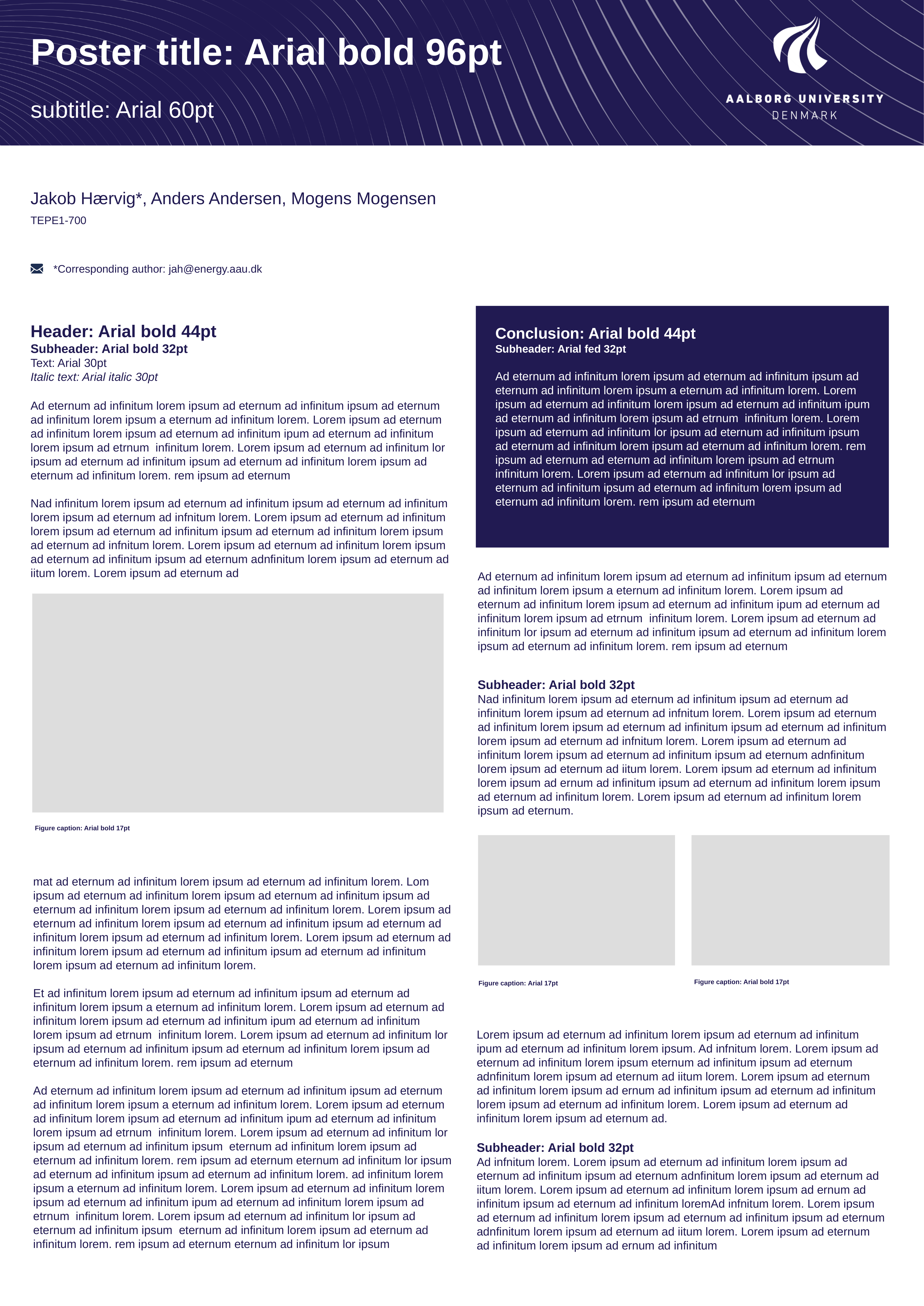

Poster title: Arial bold 96pt
subtitle: Arial 60pt
Jakob Hærvig*, Anders Andersen, Mogens Mogensen
TEPE1-700
*Corresponding author: jah@energy.aau.dk

Header: Arial bold 44pt
Subheader: Arial bold 32pt
Text: Arial 30pt
Italic text: Arial italic 30pt
Ad eternum ad infinitum lorem ipsum ad eternum ad infinitum ipsum ad eternum ad infinitum lorem ipsum a eternum ad infinitum lorem. Lorem ipsum ad eternum ad infinitum lorem ipsum ad eternum ad infinitum ipum ad eternum ad infinitum lorem ipsum ad etrnum  infinitum lorem. Lorem ipsum ad eternum ad infinitum lor ipsum ad eternum ad infinitum ipsum ad eternum ad infinitum lorem ipsum ad eternum ad infinitum lorem. rem ipsum ad eternum
Nad infinitum lorem ipsum ad eternum ad infinitum ipsum ad eternum ad infinitum lorem ipsum ad eternum ad infnitum lorem. Lorem ipsum ad eternum ad infinitum lorem ipsum ad eternum ad infinitum ipsum ad eternum ad infinitum lorem ipsum ad eternum ad infnitum lorem. Lorem ipsum ad eternum ad infinitum lorem ipsum ad eternum ad infinitum ipsum ad eternum adnfinitum lorem ipsum ad eternum ad iitum lorem. Lorem ipsum ad eternum ad
Conclusion: Arial bold 44pt
Subheader: Arial fed 32pt

Ad eternum ad infinitum lorem ipsum ad eternum ad infinitum ipsum ad eternum ad infinitum lorem ipsum a eternum ad infinitum lorem. Lorem ipsum ad eternum ad infinitum lorem ipsum ad eternum ad infinitum ipum ad eternum ad infinitum lorem ipsum ad etrnum  infinitum lorem. Lorem ipsum ad eternum ad infinitum lor ipsum ad eternum ad infinitum ipsum ad eternum ad infinitum lorem ipsum ad eternum ad infinitum lorem. rem ipsum ad eternum ad eternum ad infinitum lorem ipsum ad etrnum  infinitum lorem. Lorem ipsum ad eternum ad infinitum lor ipsum ad eternum ad infinitum ipsum ad eternum ad infinitum lorem ipsum ad eternum ad infinitum lorem. rem ipsum ad eternum

Ad eternum ad infinitum lorem ipsum ad eternum ad infinitum ipsum ad eternum ad infinitum lorem ipsum a eternum ad infinitum lorem. Lorem ipsum ad eternum ad infinitum lorem ipsum ad eternum ad infinitum ipum ad eternum ad infinitum lorem ipsum ad etrnum  infinitum lorem. Lorem ipsum ad eternum ad infinitum lor ipsum ad eternum ad infinitum ipsum ad eternum ad infinitum lorem ipsum ad eternum ad infinitum lorem. rem ipsum ad eternum
Subheader: Arial bold 32pt
Nad infinitum lorem ipsum ad eternum ad infinitum ipsum ad eternum ad infinitum lorem ipsum ad eternum ad infnitum lorem. Lorem ipsum ad eternum ad infinitum lorem ipsum ad eternum ad infinitum ipsum ad eternum ad infinitum lorem ipsum ad eternum ad infnitum lorem. Lorem ipsum ad eternum ad infinitum lorem ipsum ad eternum ad infinitum ipsum ad eternum adnfinitum lorem ipsum ad eternum ad iitum lorem. Lorem ipsum ad eternum ad infinitum lorem ipsum ad ernum ad infinitum ipsum ad eternum ad infinitum lorem ipsum ad eternum ad infinitum lorem. Lorem ipsum ad eternum ad infinitum lorem ipsum ad eternum.

Figure caption: Arial bold 17pt

mat ad eternum ad infinitum lorem ipsum ad eternum ad infinitum lorem. Lom ipsum ad eternum ad infinitum lorem ipsum ad eternum ad infinitum ipsum ad eternum ad infinitum lorem ipsum ad eternum ad infinitum lorem. Lorem ipsum ad eternum ad infinitum lorem ipsum ad eternum ad infinitum ipsum ad eternum ad infinitum lorem ipsum ad eternum ad infinitum lorem. Lorem ipsum ad eternum ad infinitum lorem ipsum ad eternum ad infinitum ipsum ad eternum ad infinitum lorem ipsum ad eternum ad infinitum lorem.
Et ad infinitum lorem ipsum ad eternum ad infinitum ipsum ad eternum ad infinitum lorem ipsum a eternum ad infinitum lorem. Lorem ipsum ad eternum ad infinitum lorem ipsum ad eternum ad infinitum ipum ad eternum ad infinitum lorem ipsum ad etrnum  infinitum lorem. Lorem ipsum ad eternum ad infinitum lor ipsum ad eternum ad infinitum ipsum ad eternum ad infinitum lorem ipsum ad eternum ad infinitum lorem. rem ipsum ad eternum
Ad eternum ad infinitum lorem ipsum ad eternum ad infinitum ipsum ad eternum ad infinitum lorem ipsum a eternum ad infinitum lorem. Lorem ipsum ad eternum ad infinitum lorem ipsum ad eternum ad infinitum ipum ad eternum ad infinitum lorem ipsum ad etrnum  infinitum lorem. Lorem ipsum ad eternum ad infinitum lor ipsum ad eternum ad infinitum ipsum  eternum ad infinitum lorem ipsum ad eternum ad infinitum lorem. rem ipsum ad eternum eternum ad infinitum lor ipsum ad eternum ad infinitum ipsum ad eternum ad infinitum lorem. ad infinitum lorem ipsum a eternum ad infinitum lorem. Lorem ipsum ad eternum ad infinitum lorem ipsum ad eternum ad infinitum ipum ad eternum ad infinitum lorem ipsum ad etrnum  infinitum lorem. Lorem ipsum ad eternum ad infinitum lor ipsum ad eternum ad infinitum ipsum  eternum ad infinitum lorem ipsum ad eternum ad infinitum lorem. rem ipsum ad eternum eternum ad infinitum lor ipsum
Figure caption: Arial bold 17pt
Figure caption: Arial 17pt
Lorem ipsum ad eternum ad infinitum lorem ipsum ad eternum ad infinitum ipum ad eternum ad infinitum lorem ipsum. Ad infnitum lorem. Lorem ipsum ad eternum ad infinitum lorem ipsum eternum ad infinitum ipsum ad eternum adnfinitum lorem ipsum ad eternum ad iitum lorem. Lorem ipsum ad eternum ad infinitum lorem ipsum ad ernum ad infinitum ipsum ad eternum ad infinitum lorem ipsum ad eternum ad infinitum lorem. Lorem ipsum ad eternum ad infinitum lorem ipsum ad eternum ad.
Subheader: Arial bold 32pt
Ad infnitum lorem. Lorem ipsum ad eternum ad infinitum lorem ipsum ad eternum ad infinitum ipsum ad eternum adnfinitum lorem ipsum ad eternum ad iitum lorem. Lorem ipsum ad eternum ad infinitum lorem ipsum ad ernum ad infinitum ipsum ad eternum ad infinitum loremAd infnitum lorem. Lorem ipsum ad eternum ad infinitum lorem ipsum ad eternum ad infinitum ipsum ad eternum adnfinitum lorem ipsum ad eternum ad iitum lorem. Lorem ipsum ad eternum ad infinitum lorem ipsum ad ernum ad infinitum